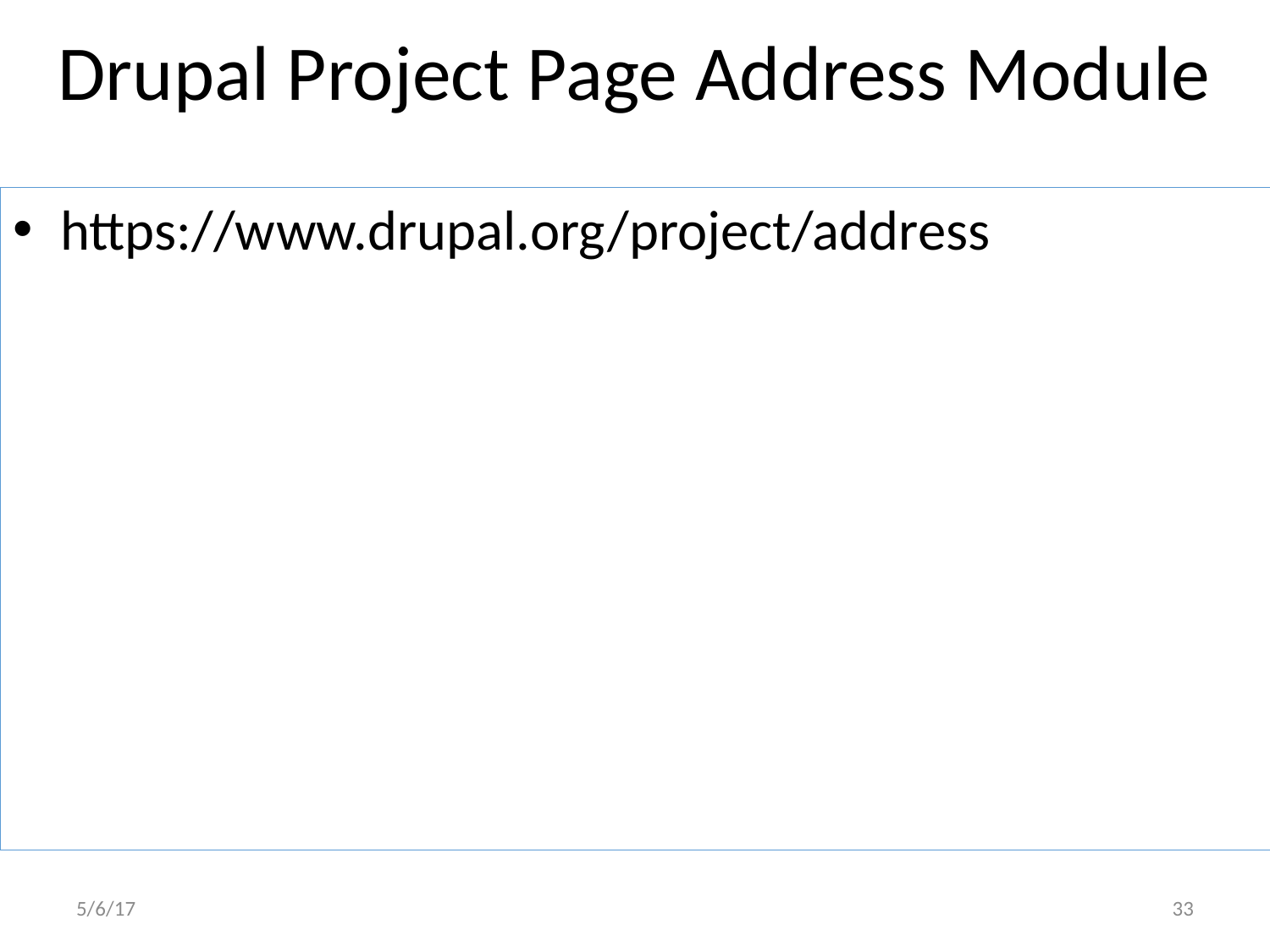

# Drupal Project Page Address Module
https://www.drupal.org/project/address
5/6/17
33